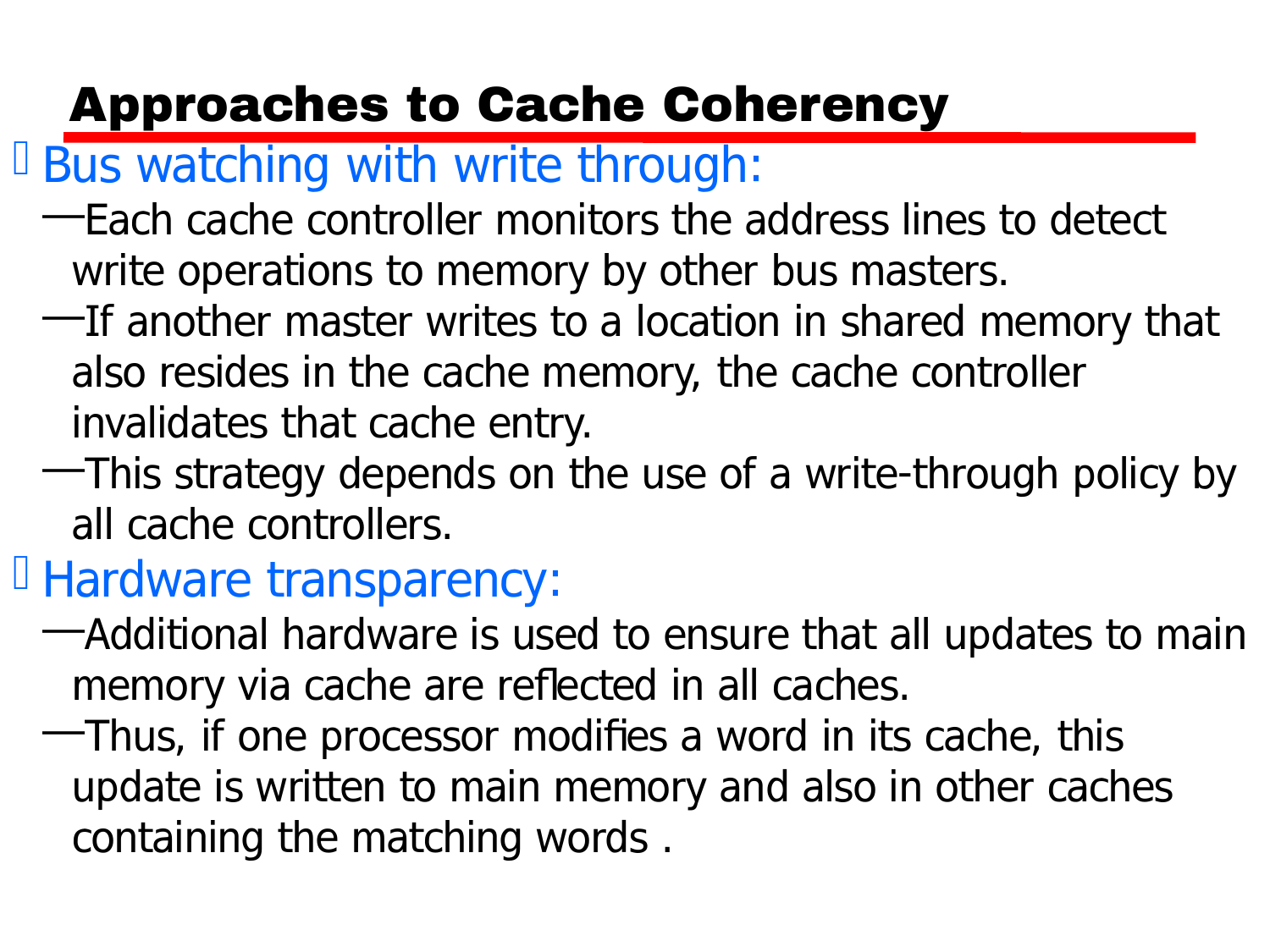

Approaches to Cache Coherency
Bus watching with write through:
Each cache controller monitors the address lines to detect write operations to memory by other bus masters.
If another master writes to a location in shared memory that also resides in the cache memory, the cache controller invalidates that cache entry.
This strategy depends on the use of a write-through policy by all cache controllers.
Hardware transparency:
Additional hardware is used to ensure that all updates to main memory via cache are reflected in all caches.
Thus, if one processor modifies a word in its cache, this update is written to main memory and also in other caches  containing the matching words .